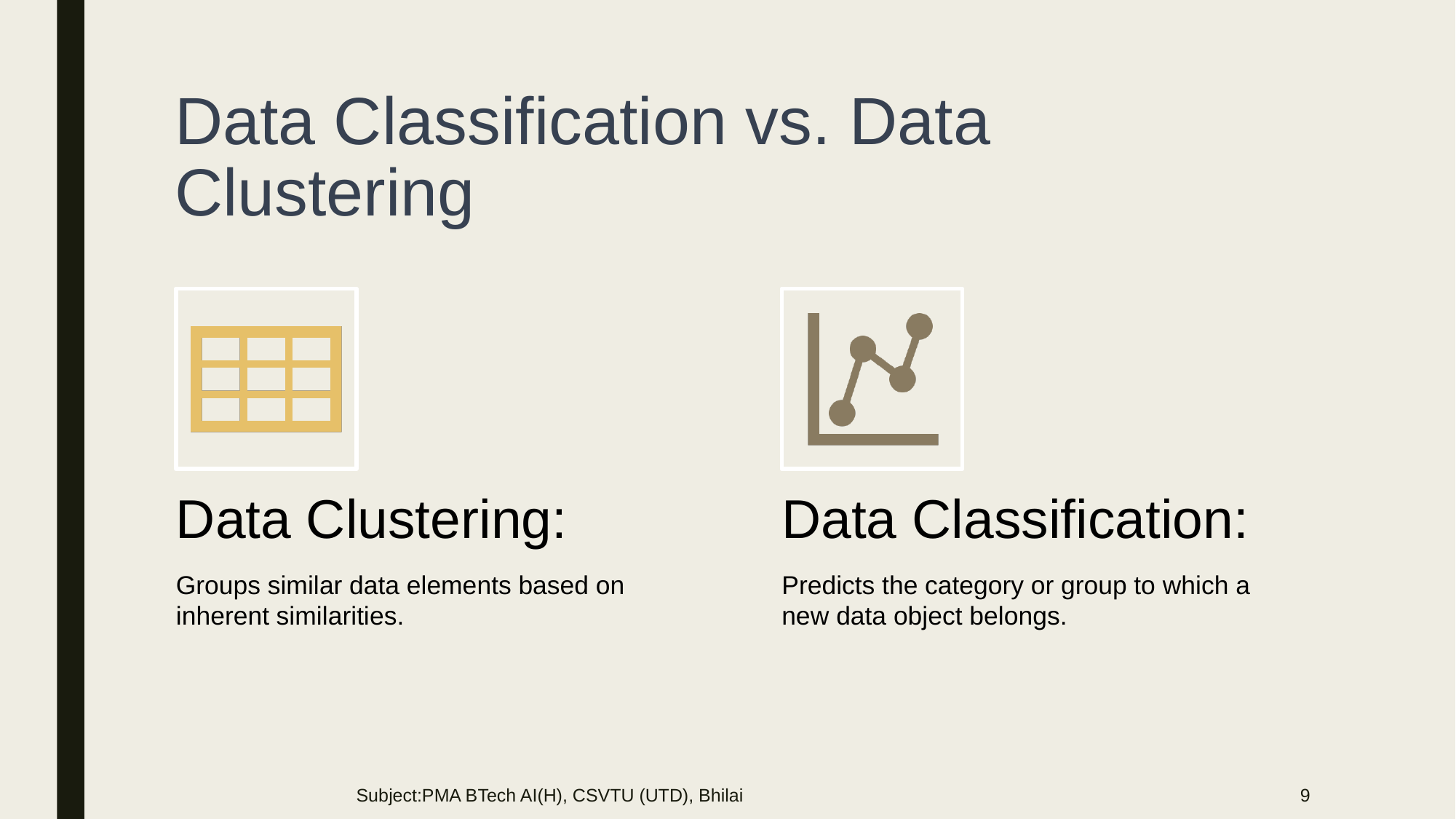

# Data Classification vs. Data Clustering
Data Clustering:
Groups similar data elements based on inherent similarities.
Data Classification:
Predicts the category or group to which a new data object belongs.
Subject:PMA BTech AI(H), CSVTU (UTD), Bhilai
9